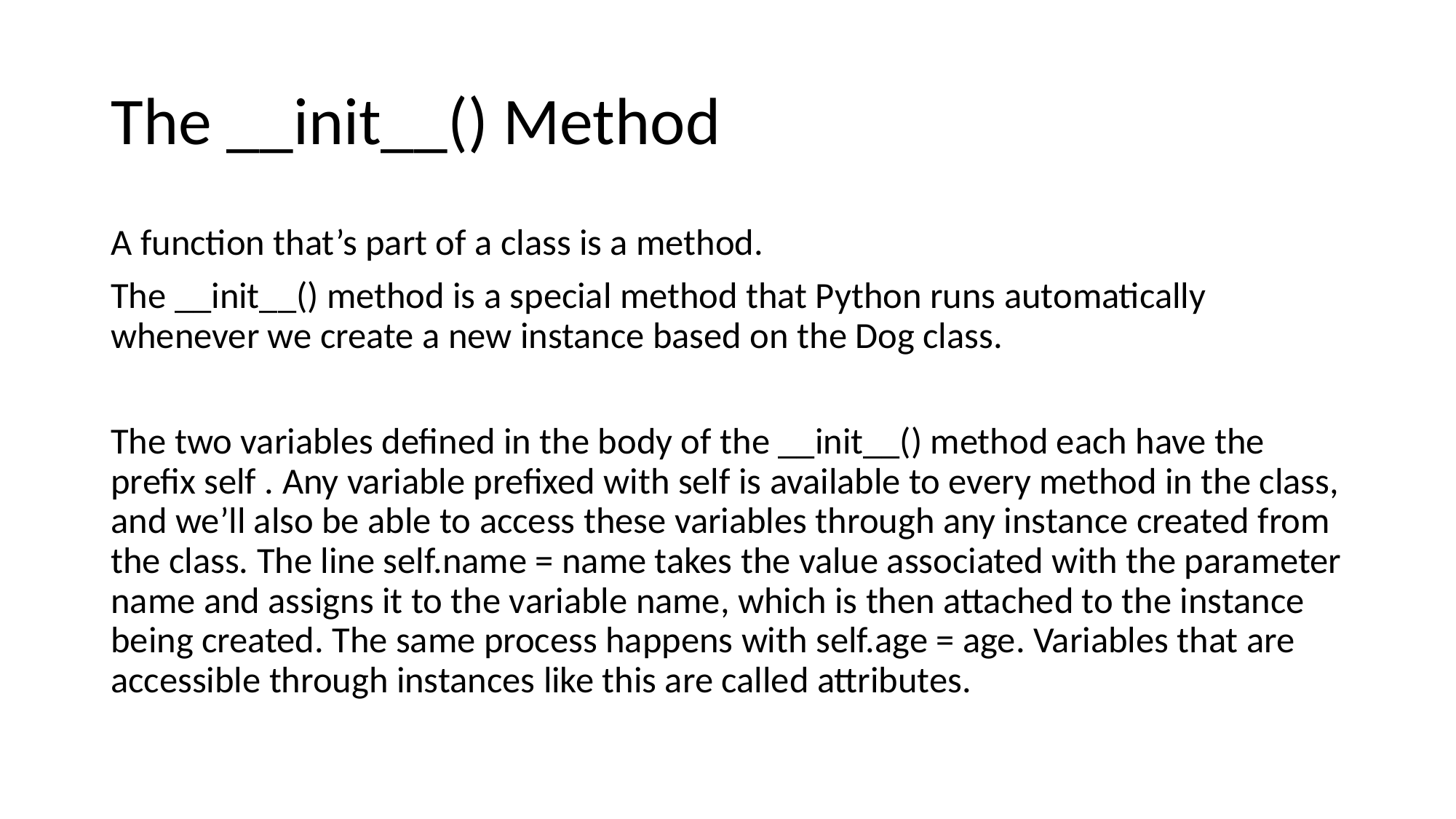

# The __init__() Method
A function that’s part of a class is a method.
The __init__() method is a special method that Python runs automatically whenever we create a new instance based on the Dog class.

The two variables defined in the body of the __init__() method each have the prefix self . Any variable prefixed with self is available to every method in the class, and we’ll also be able to access these variables through any instance created from the class. The line self.name = name takes the value associated with the parameter name and assigns it to the variable name, which is then attached to the instance being created. The same process happens with self.age = age. Variables that are accessible through instances like this are called attributes.